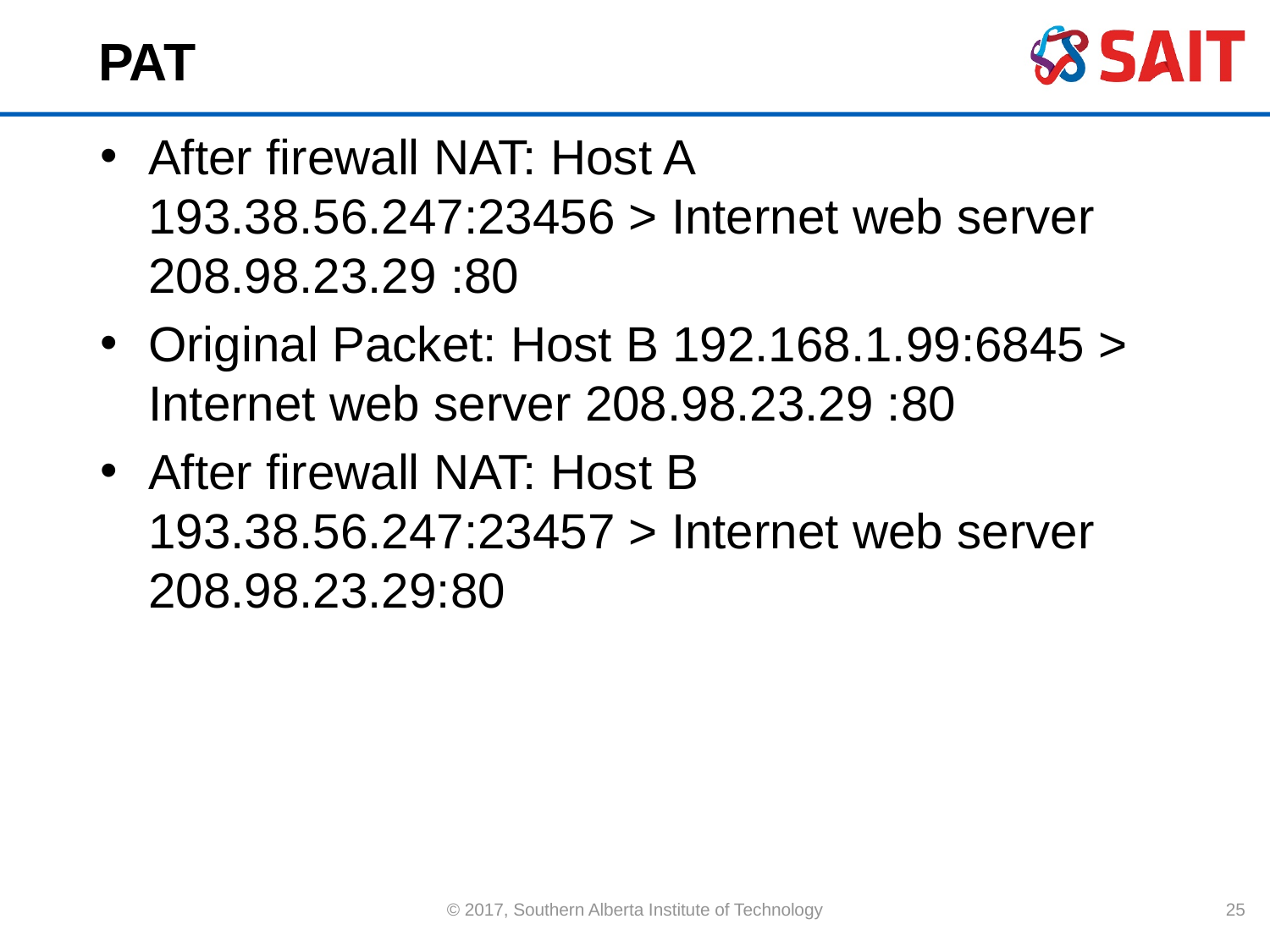

# PAT
After firewall NAT: Host A 193.38.56.247:23456 > Internet web server 208.98.23.29 :80
Original Packet: Host B 192.168.1.99:6845 > Internet web server 208.98.23.29 :80
After firewall NAT: Host B 193.38.56.247:23457 > Internet web server 208.98.23.29:80